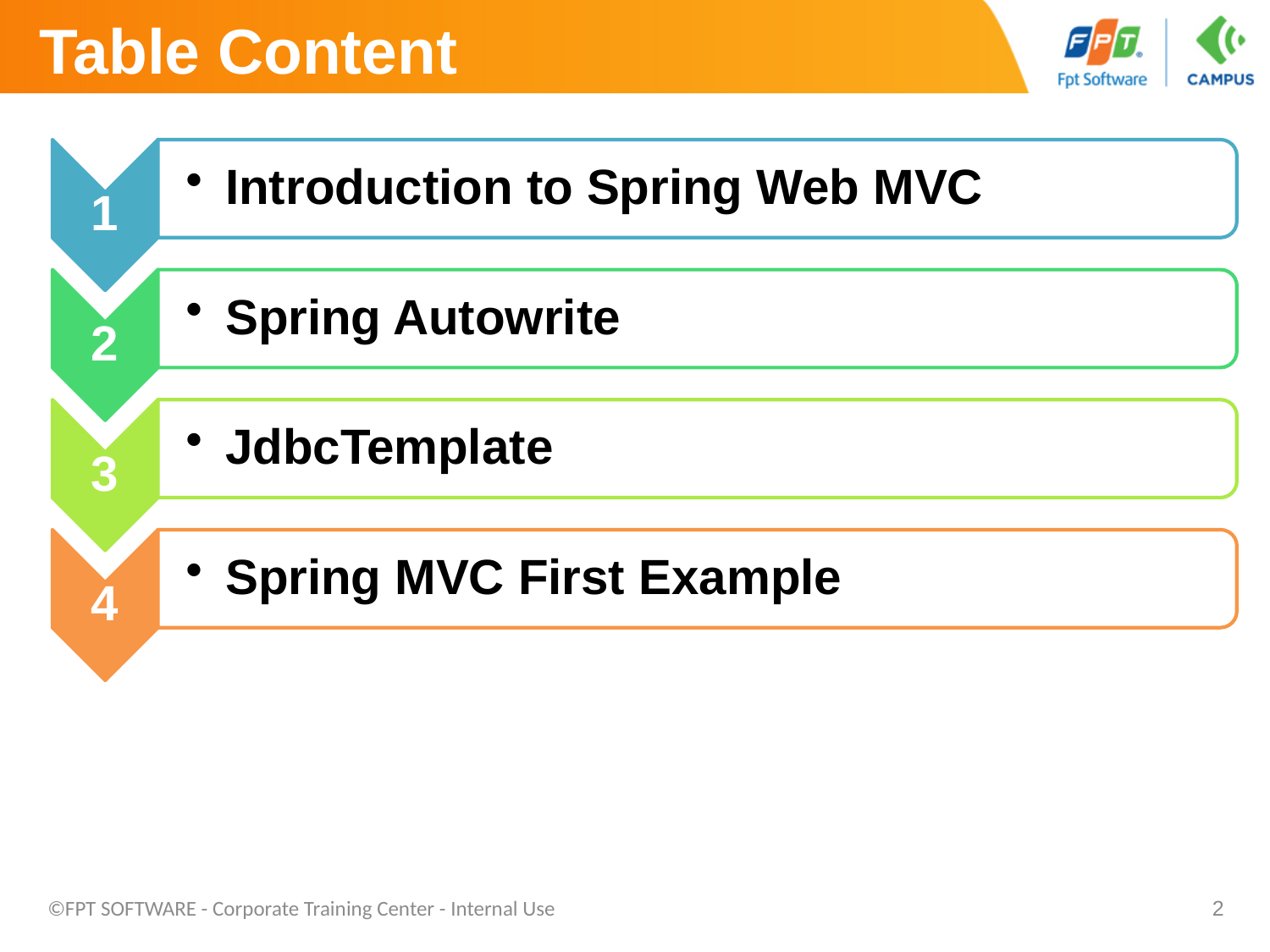

# Table Content
1
Introduction to Spring Web MVC
2
Spring Autowrite
3
JdbcTemplate
4
Spring MVC First Example
©FPT SOFTWARE - Corporate Training Center - Internal Use
2